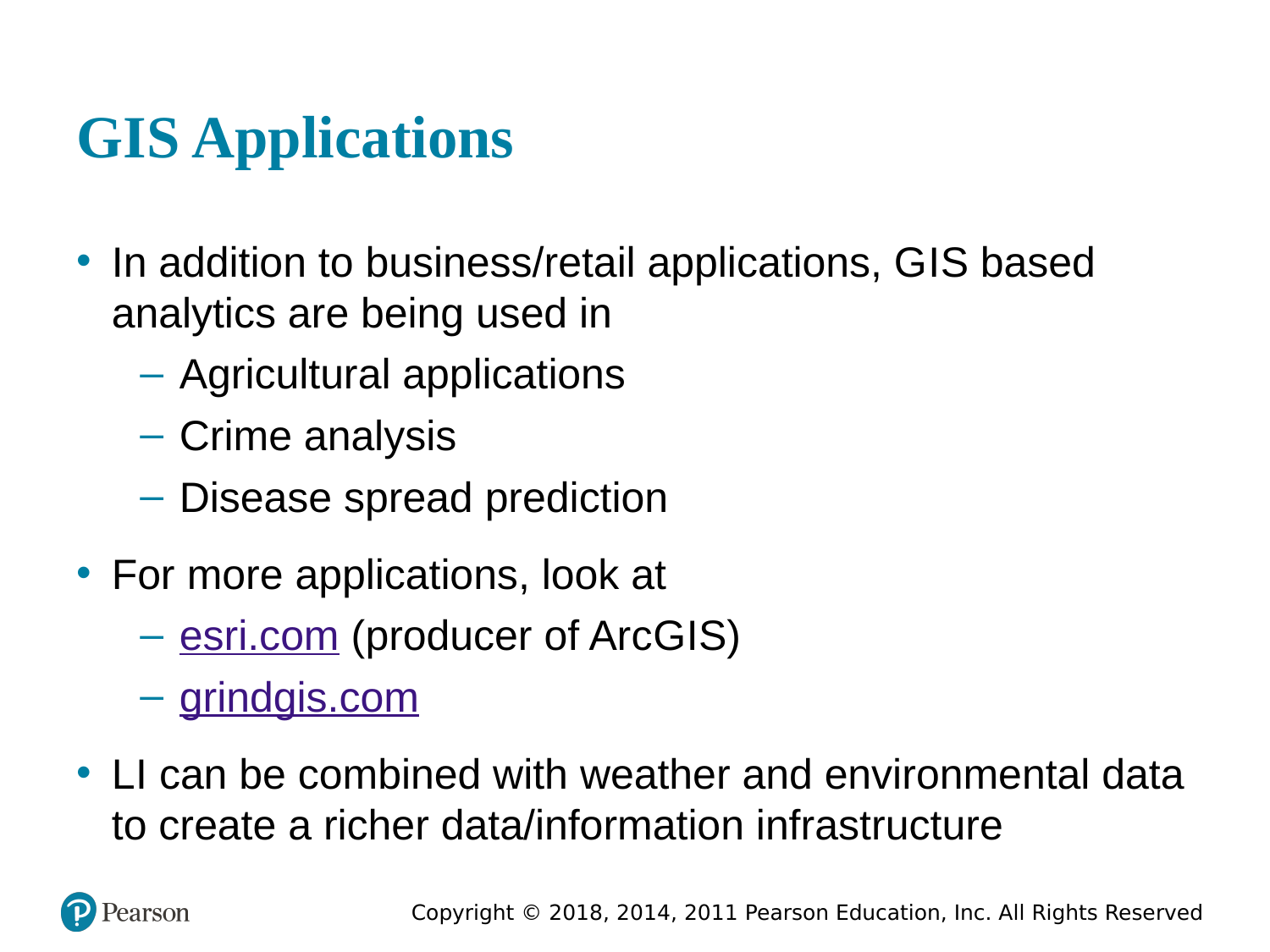

# G I S Applications
In addition to business/retail applications, G I S based analytics are being used in
Agricultural applications
Crime analysis
Disease spread prediction
For more applications, look at
esri.com (producer of Arc G I S)
grindgis.com
L I can be combined with weather and environmental data to create a richer data/information infrastructure